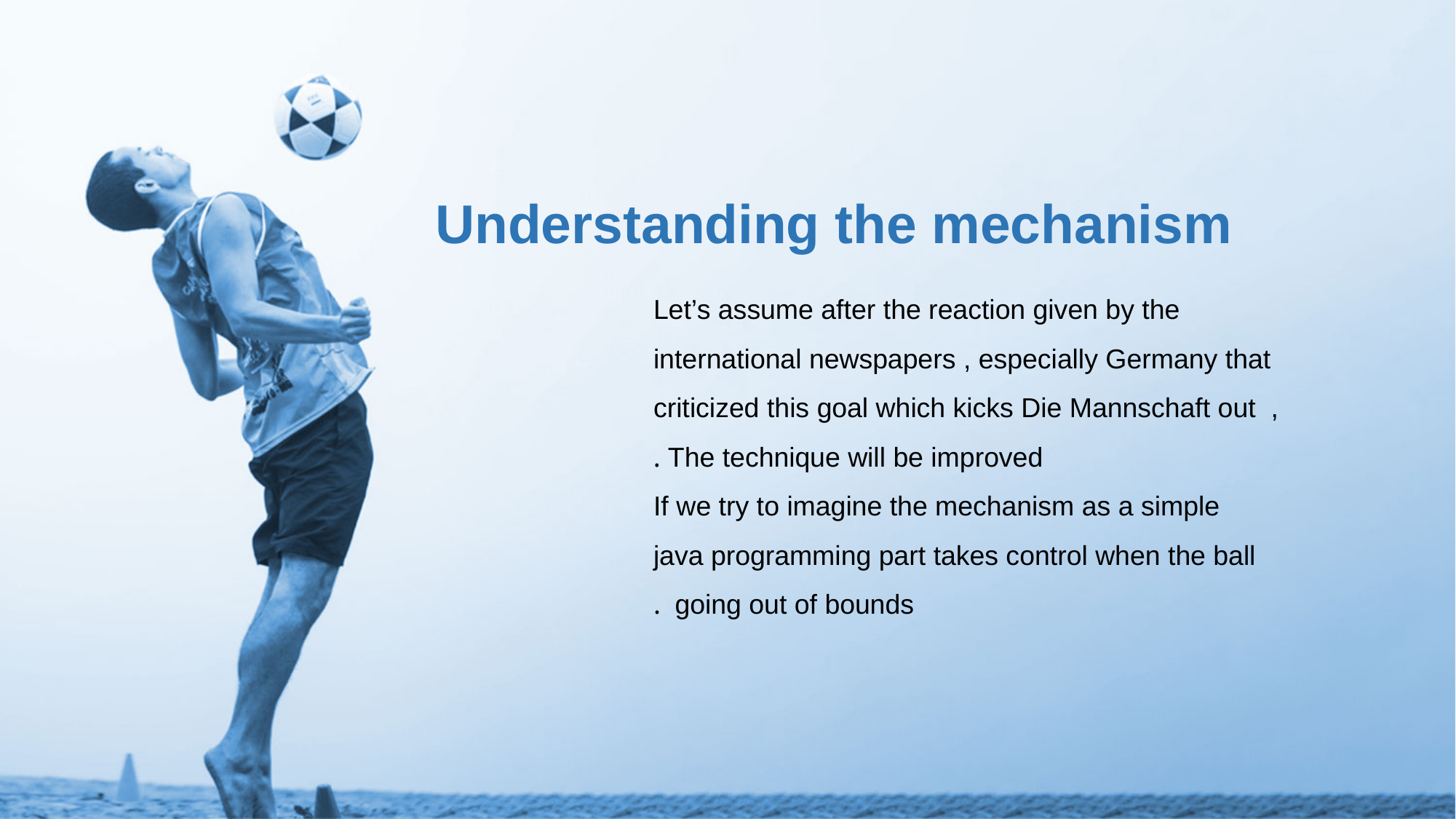

Understanding the mechanism
Let’s assume after the reaction given by the international newspapers , especially Germany that criticized this goal which kicks Die Mannschaft out  , The technique will be improved .
If we try to imagine the mechanism as a simple java programming part takes control when the ball going out of bounds  .